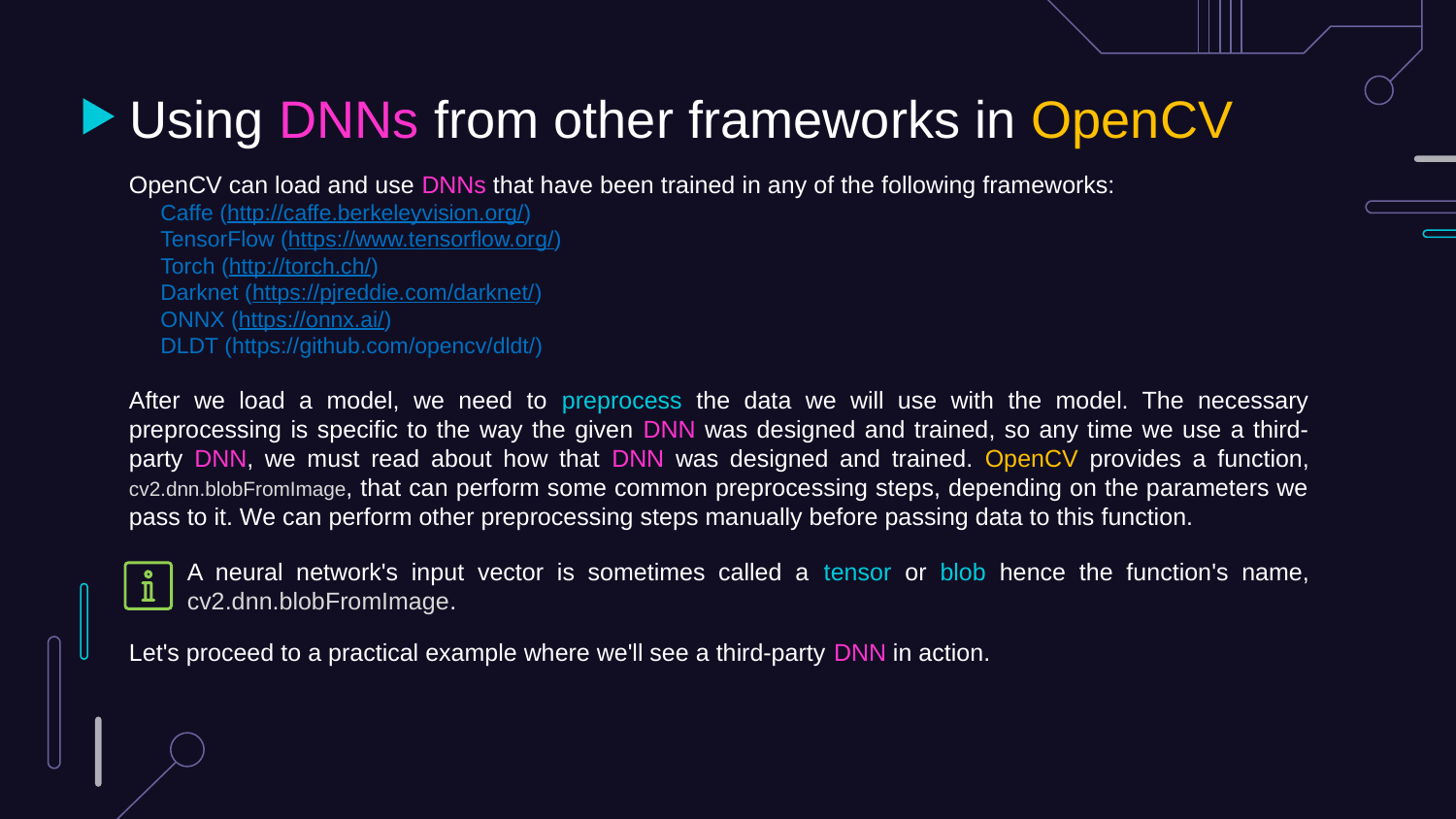

# Using DNNs from other frameworks in OpenCV
OpenCV can load and use DNNs that have been trained in any of the following frameworks:
     Caffe (http://caffe.berkeleyvision.org/)
     TensorFlow (https://www.tensorflow.org/)
     Torch (http://torch.ch/)
     Darknet (https://pjreddie.com/darknet/)
     ONNX (https://onnx.ai/)
     DLDT (https://github.com/opencv/dldt/)

After we load a model, we need to preprocess the data we will use with the model. The necessary preprocessing is specific to the way the given DNN was designed and trained, so any time we use a third-party DNN, we must read about how that DNN was designed and trained. OpenCV provides a function, cv2.dnn.blobFromImage, that can perform some common preprocessing steps, depending on the parameters we pass to it. We can perform other preprocessing steps manually before passing data to this function.
A neural network's input vector is sometimes called a tensor or blob hence the function's name, cv2.dnn.blobFromImage.

Let's proceed to a practical example where we'll see a third-party DNN in action.